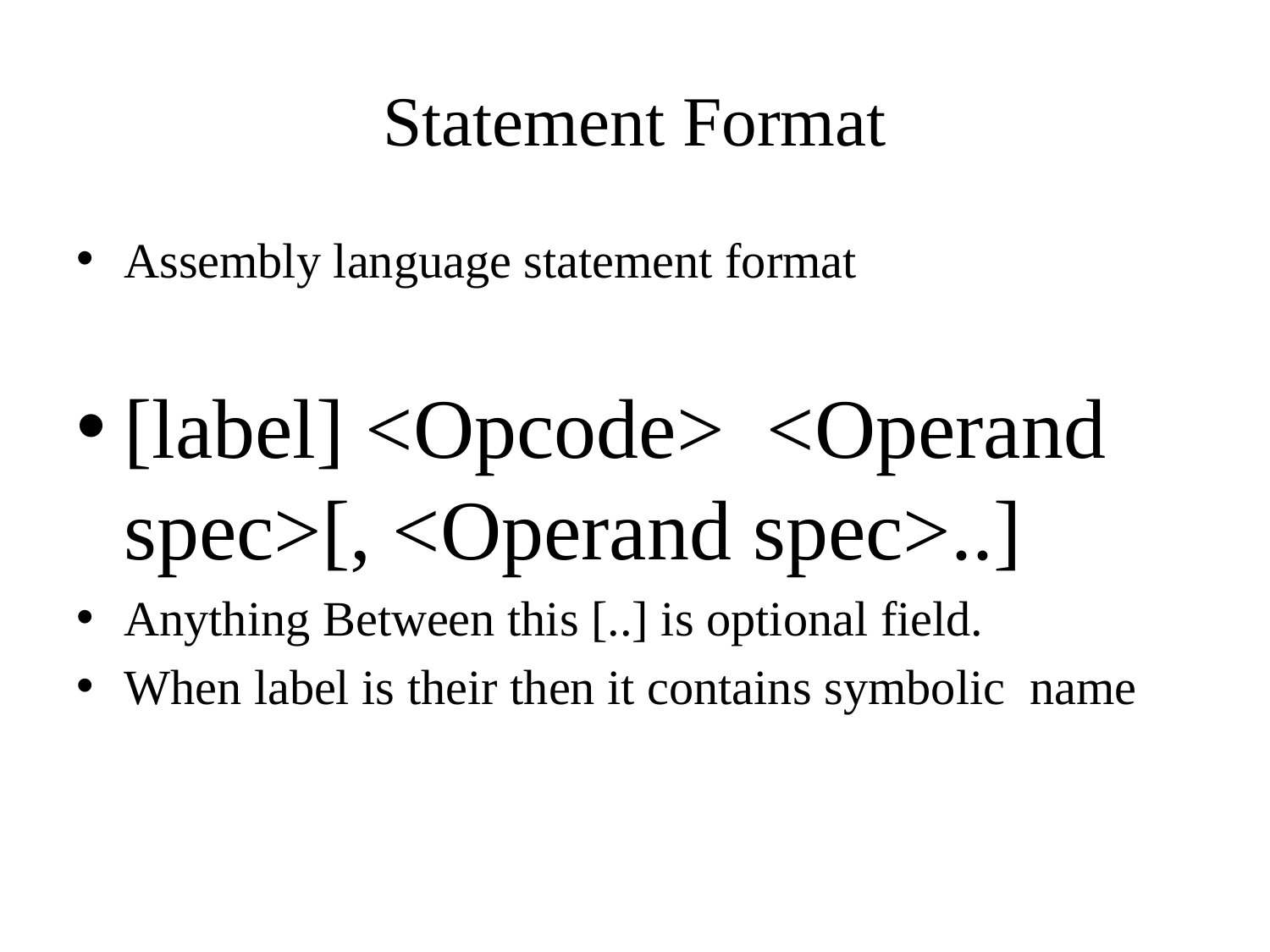

# Statement Format
Assembly language statement format

[label] <Opcode>  <Operand spec>[, <Operand spec>..]
Anything Between this [..] is optional field.
When label is their then it contains symbolic  name